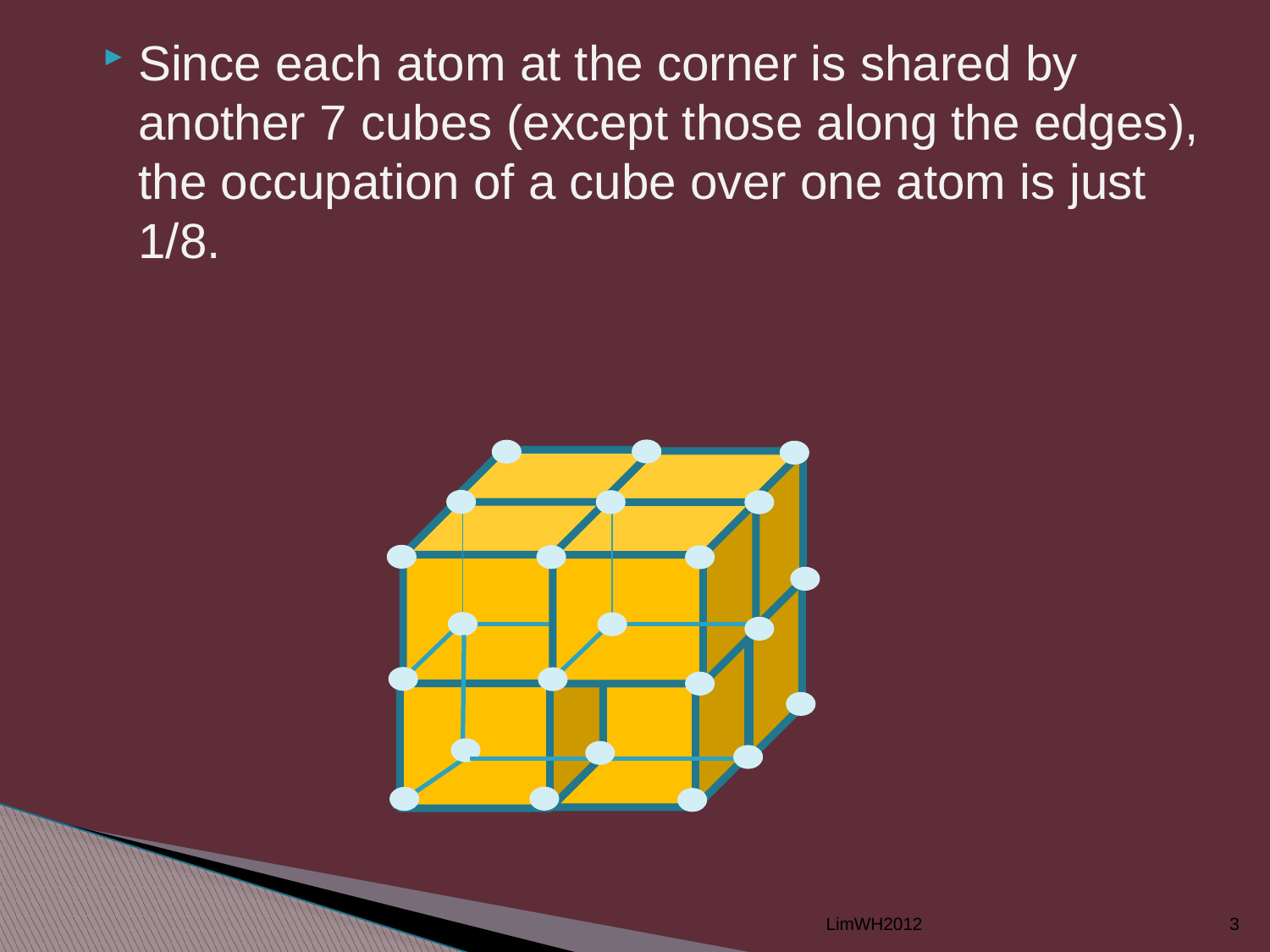

Since each atom at the corner is shared by another 7 cubes (except those along the edges), the occupation of a cube over one atom is just 1/8.

LimWH2012
3